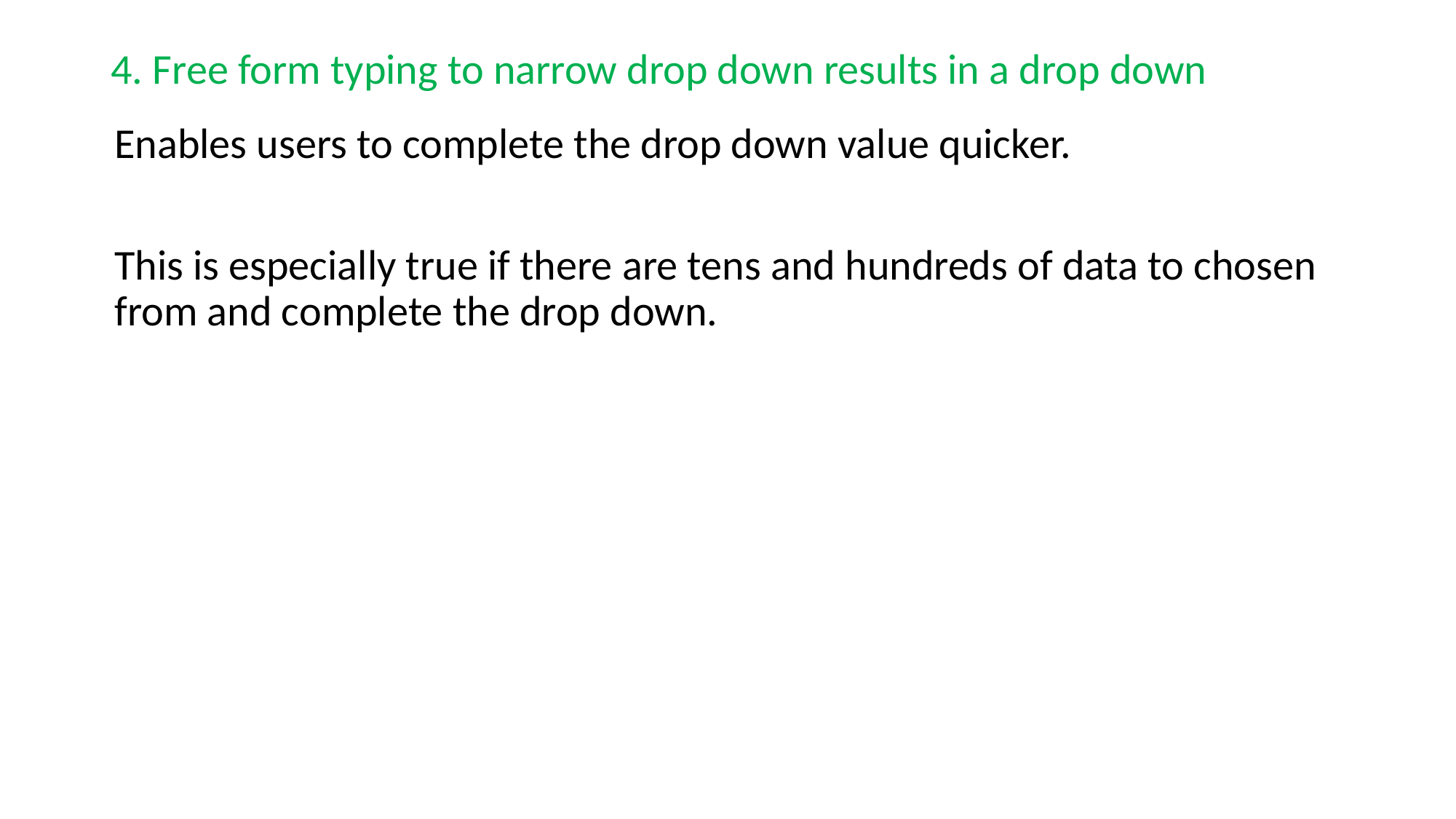

# 4. Free form typing to narrow drop down results in a drop down
Enables users to complete the drop down value quicker.

This is especially true if there are tens and hundreds of data to chosen from and complete the drop down.